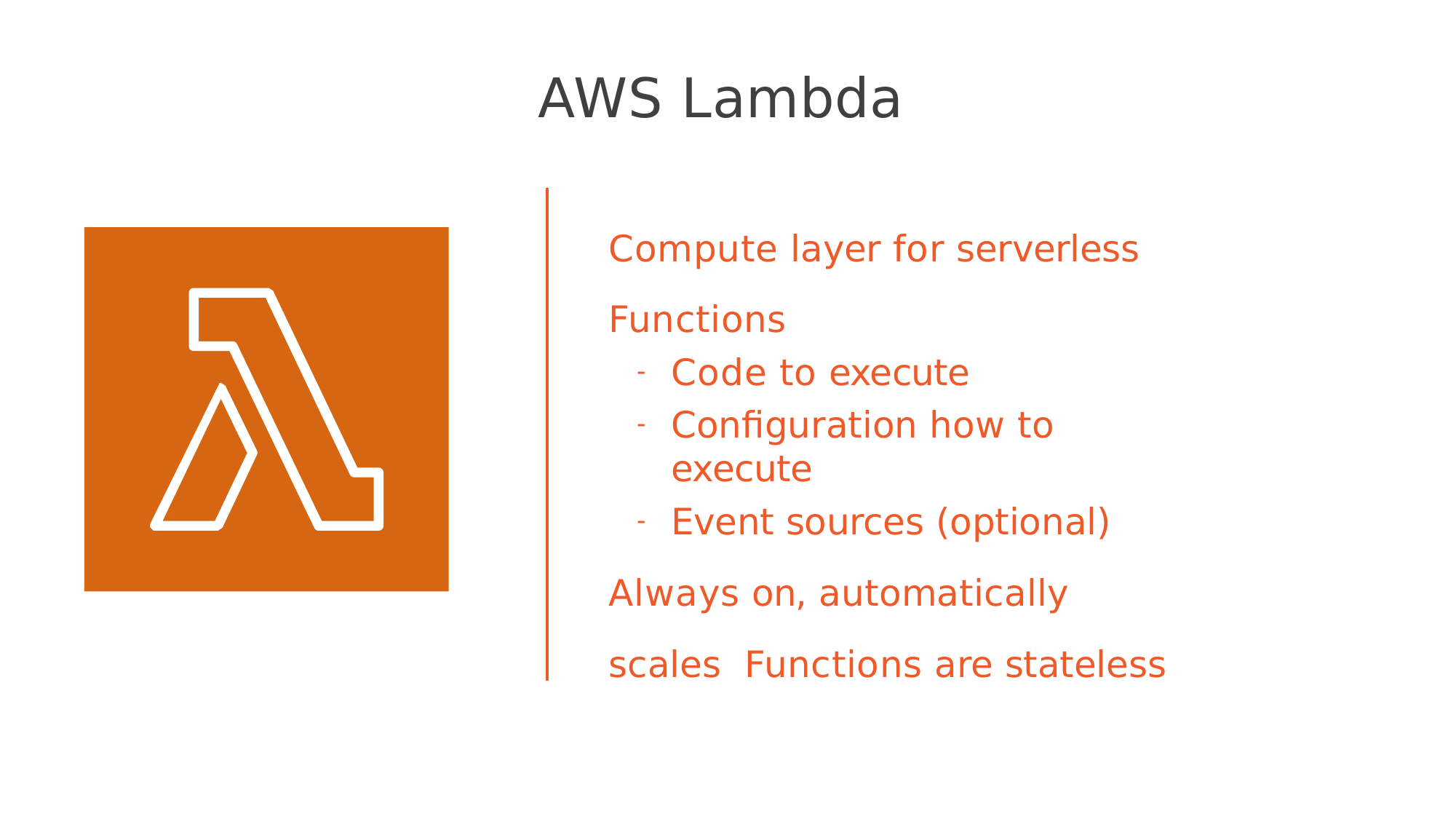

# AWS Lambda

Compute layer for serverless
Functions
Code to execute
Configuration how to execute
Event sources (optional)
Always on, automatically scales  Functions are stateless

4